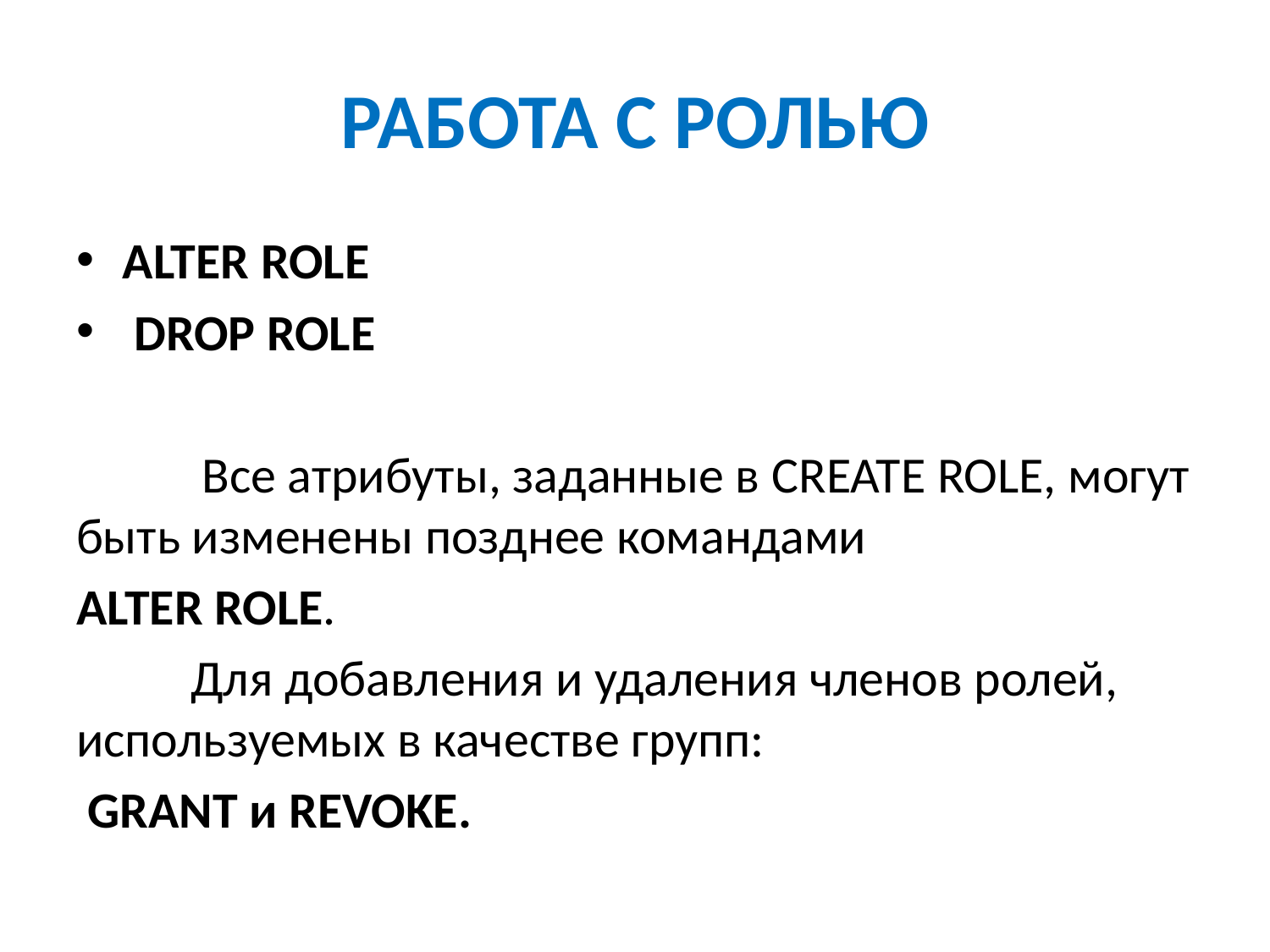

# РАБОТА С РОЛЬЮ
ALTER ROLE
 DROP ROLE

	 Все атрибуты, заданные в CREATE ROLE, могут быть изменены позднее командами
ALTER ROLE.
	Для добавления и удаления членов ролей, используемых в качестве групп:
 GRANT и REVOKE.